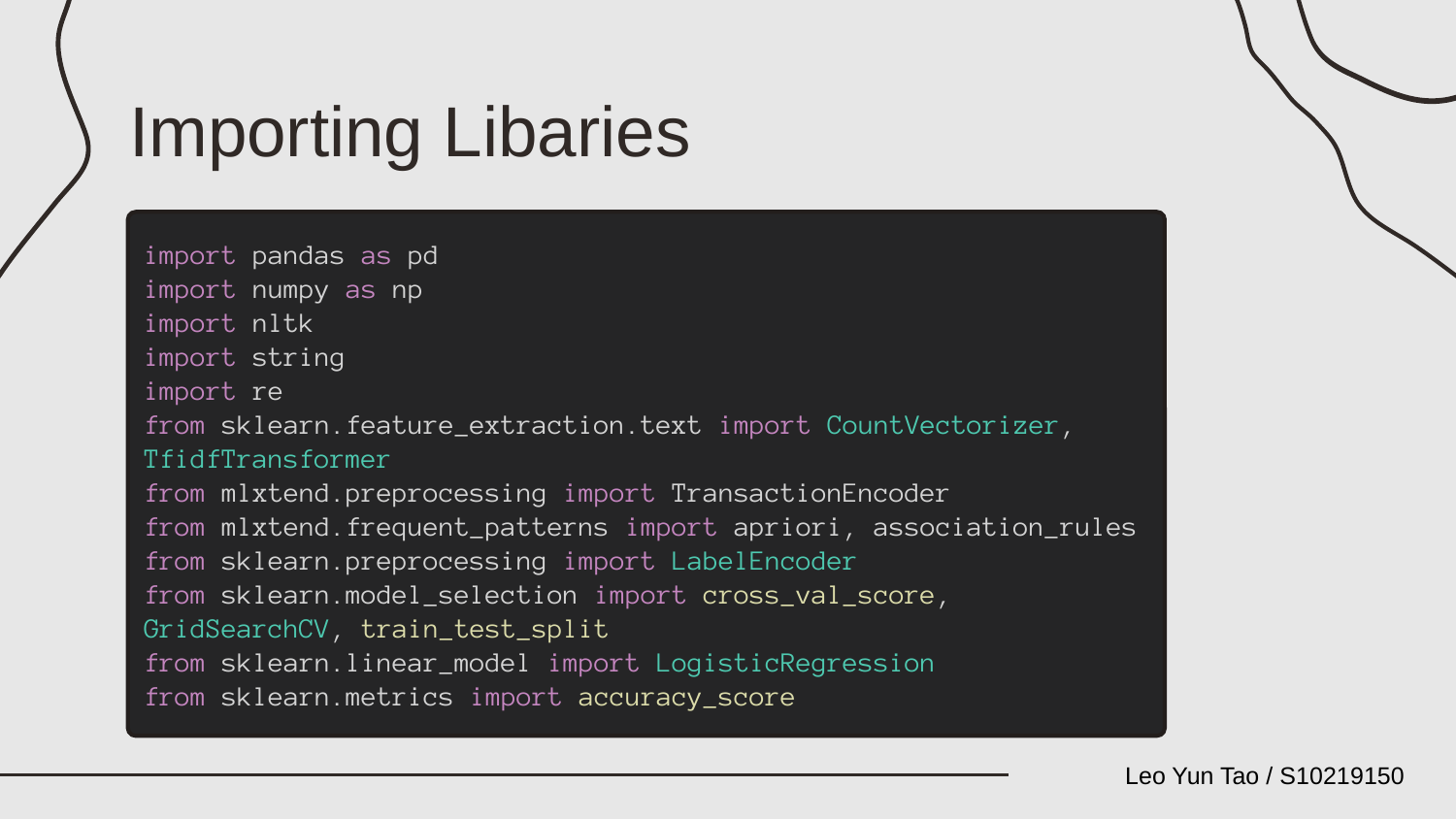

# Importing Libaries
import pandas as pd
import numpy as np
import nltk
import string
import re
from sklearn.feature_extraction.text import CountVectorizer, TfidfTransformer
from mlxtend.preprocessing import TransactionEncoder
from mlxtend.frequent_patterns import apriori, association_rules
from sklearn.preprocessing import LabelEncoder
from sklearn.model_selection import cross_val_score, GridSearchCV, train_test_split
from sklearn.linear_model import LogisticRegression
from sklearn.metrics import accuracy_score
Leo Yun Tao / S10219150